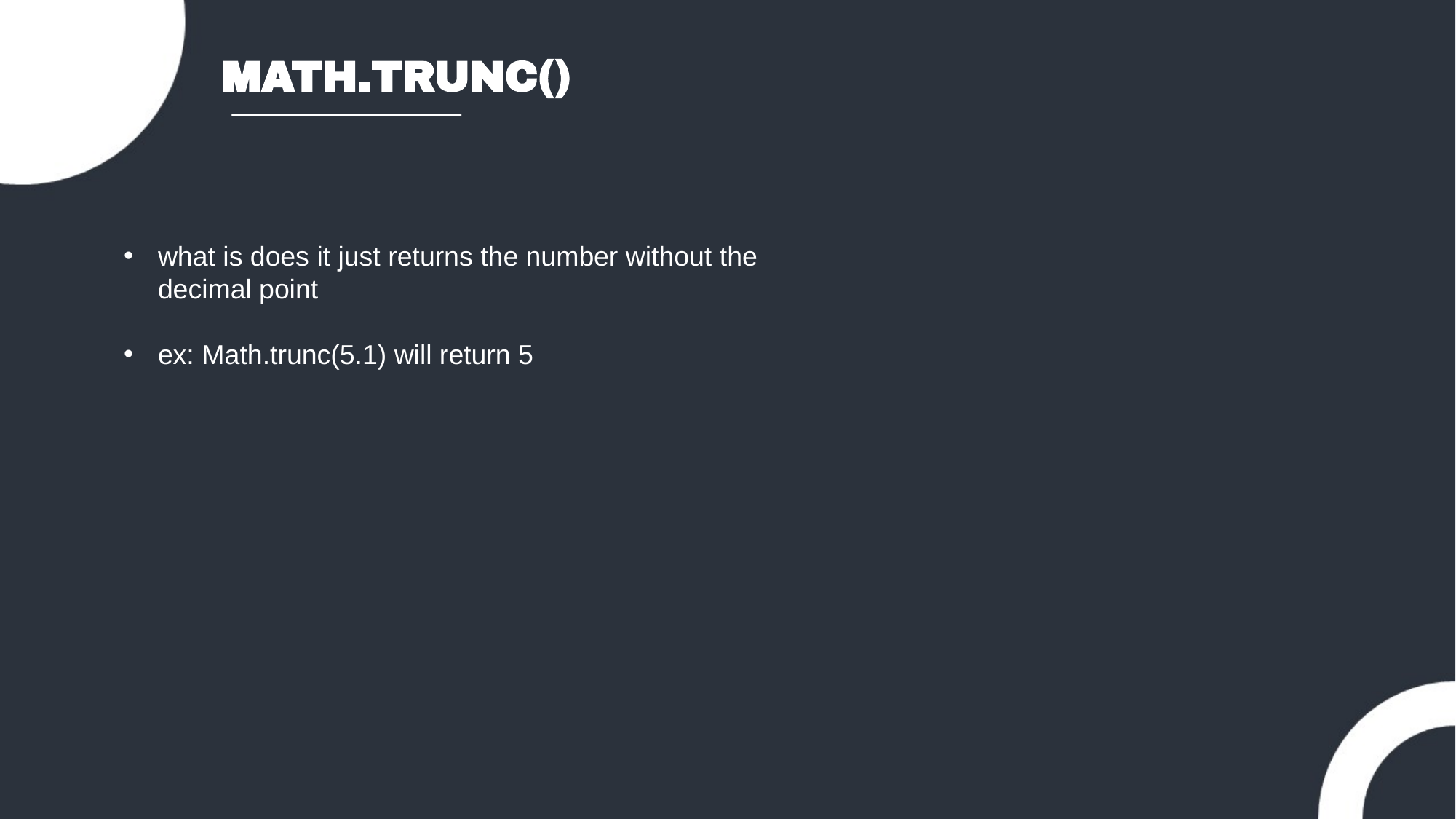

MATH.TRUNC()
what is does it just returns the number without the decimal point

ex: Math.trunc(5.1) will return 5